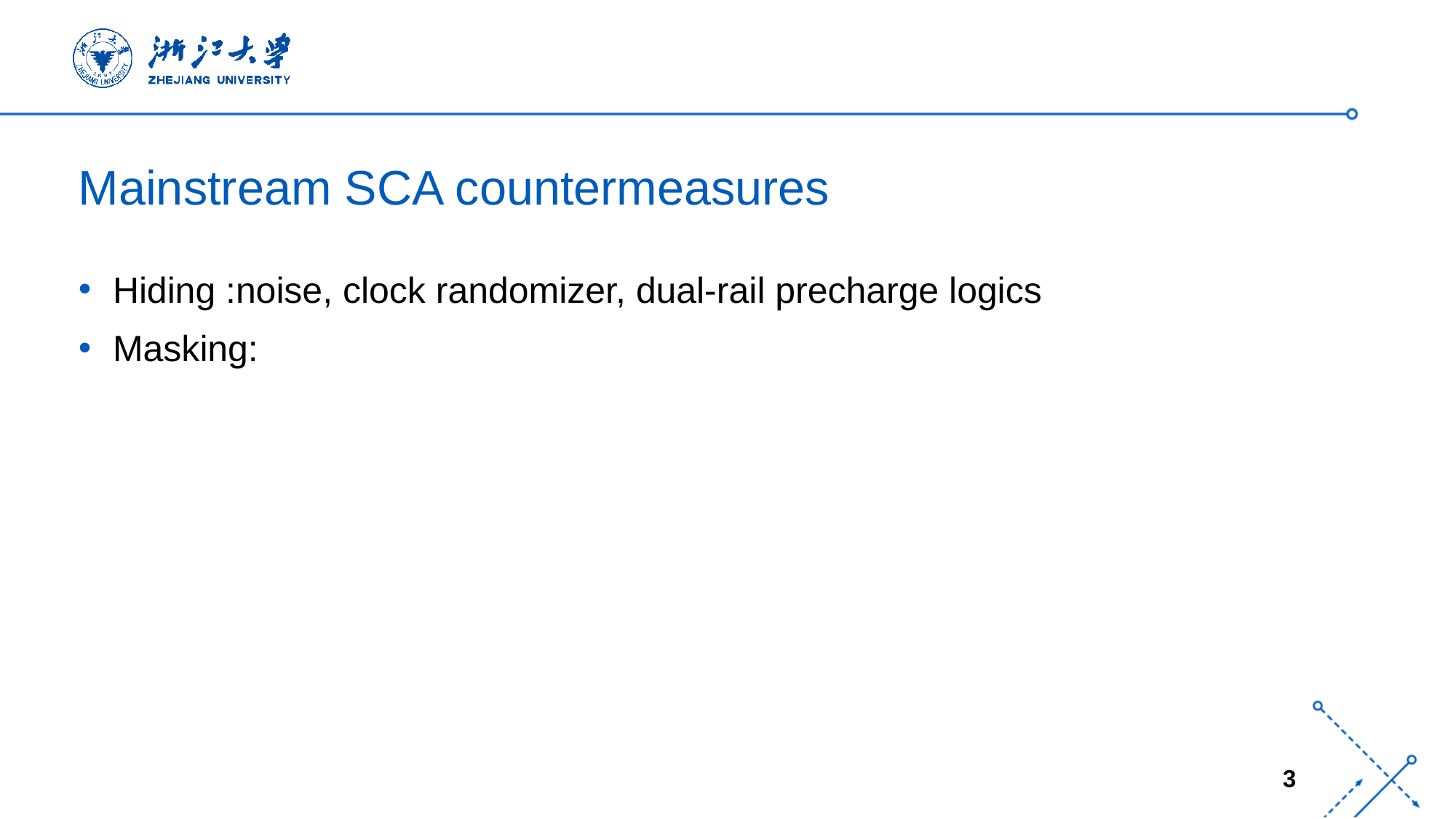

# Mainstream SCA countermeasures
Hiding :noise, clock randomizer, dual-rail precharge logics
Masking: